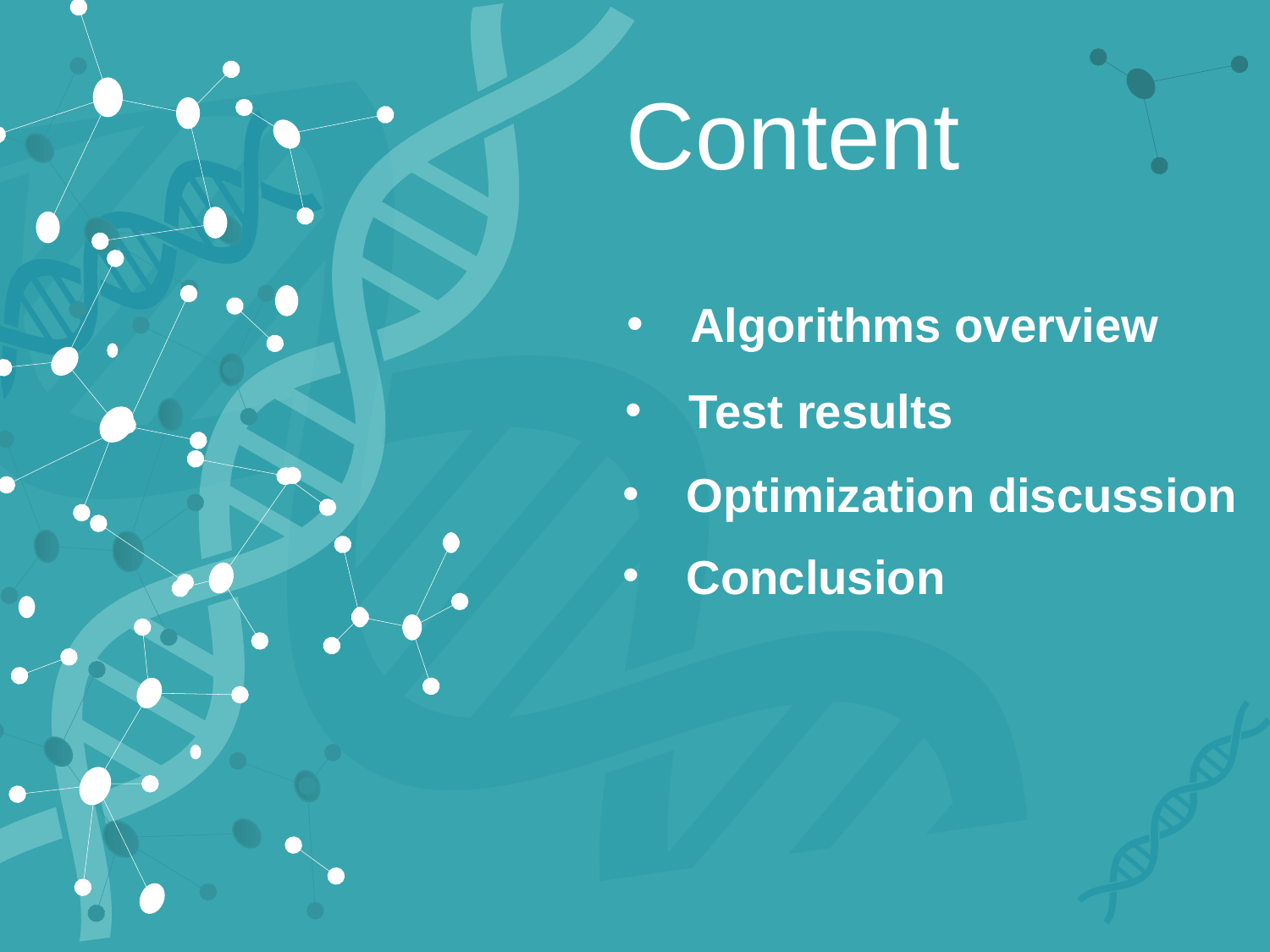

Content
Algorithms overview

Test results

Optimization discussion

Conclusion